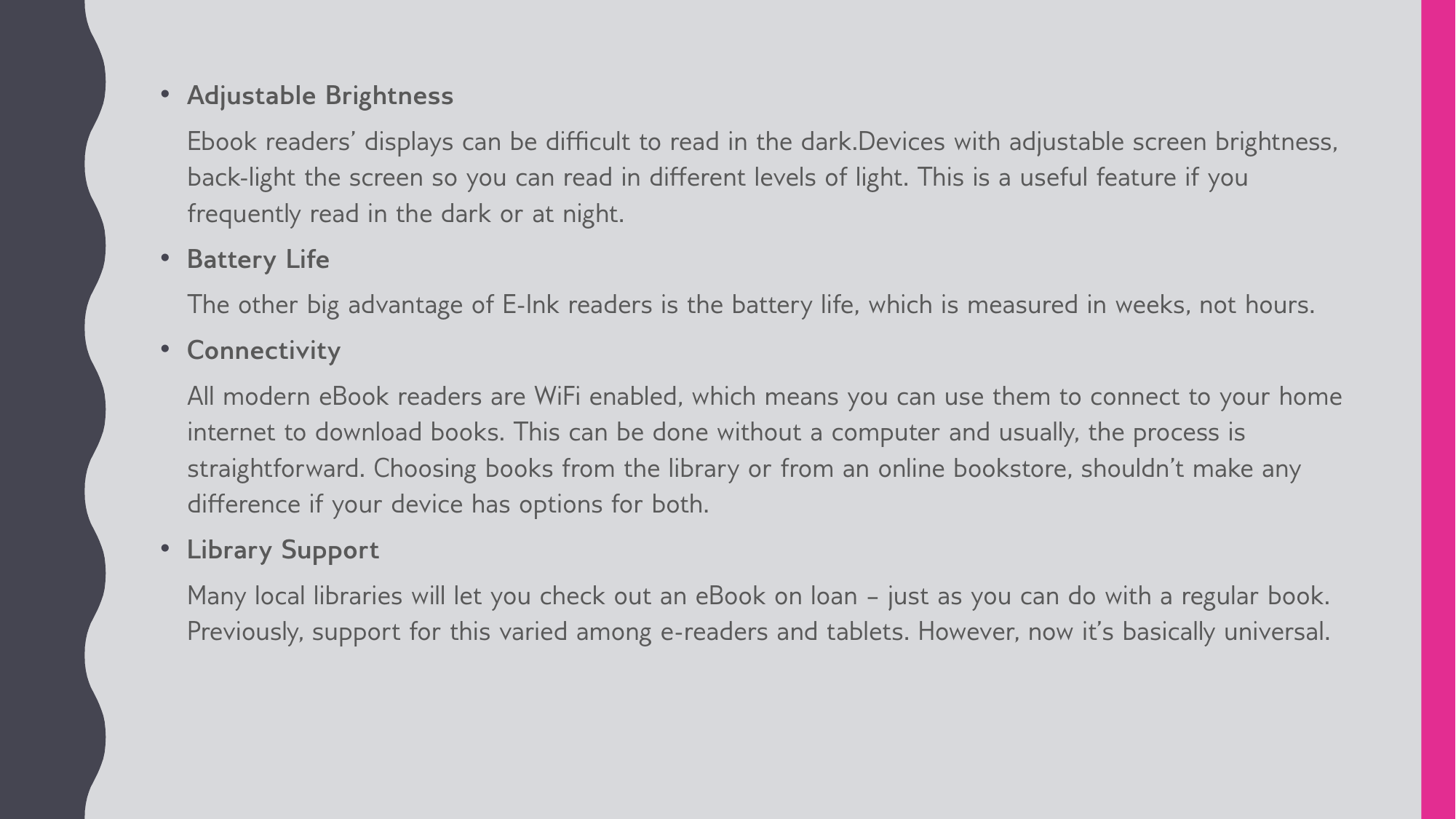

Adjustable Brightness
Ebook readers’ displays can be difficult to read in the dark.Devices with adjustable screen brightness, back-light the screen so you can read in different levels of light. This is a useful feature if you frequently read in the dark or at night.
Battery Life
The other big advantage of E-Ink readers is the battery life, which is measured in weeks, not hours.
Connectivity
All modern eBook readers are WiFi enabled, which means you can use them to connect to your home internet to download books. This can be done without a computer and usually, the process is straightforward. Choosing books from the library or from an online bookstore, shouldn’t make any difference if your device has options for both.
Library Support
Many local libraries will let you check out an eBook on loan – just as you can do with a regular book. Previously, support for this varied among e-readers and tablets. However, now it’s basically universal.